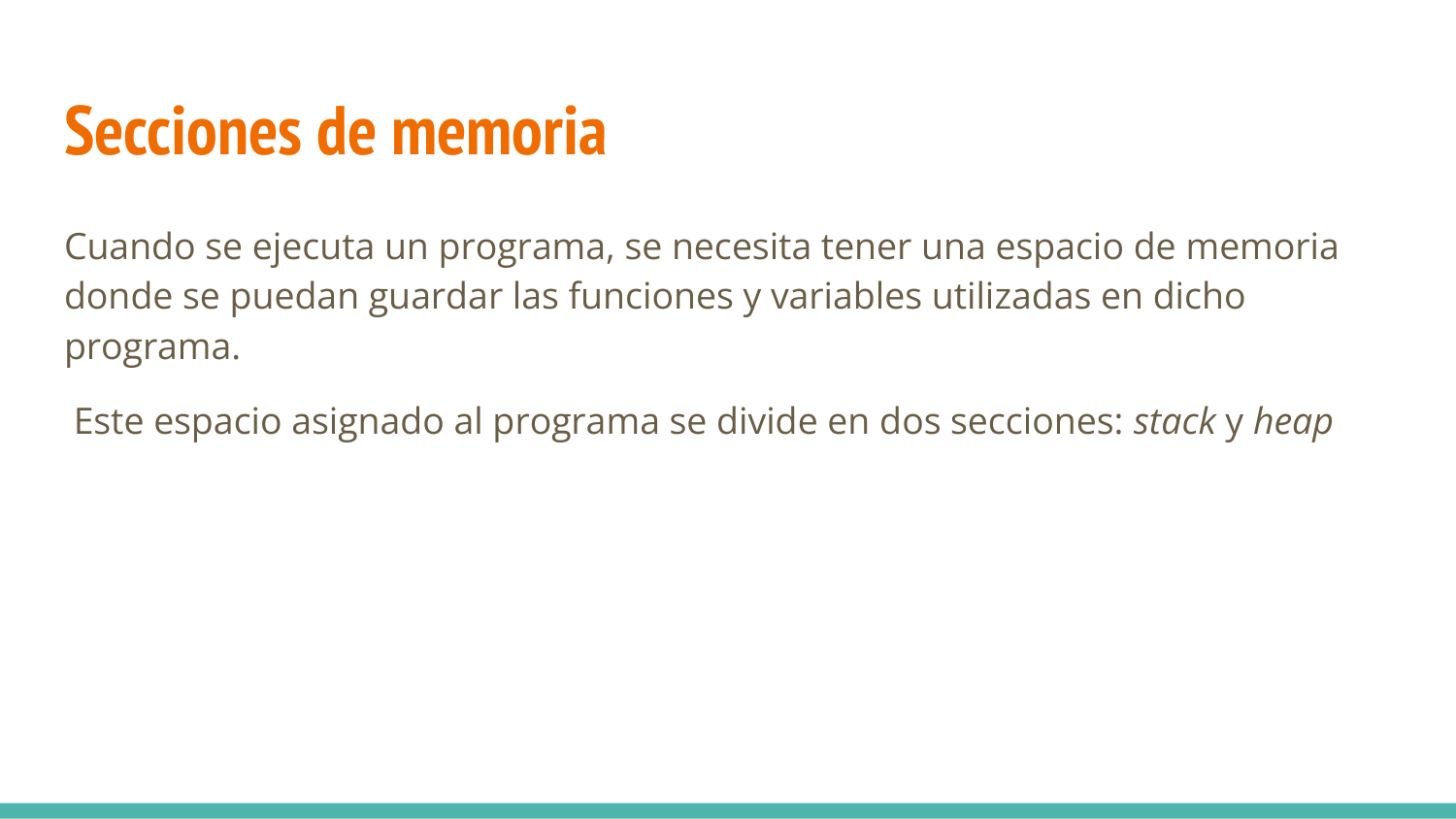

# Secciones de memoria
Cuando se ejecuta un programa, se necesita tener una espacio de memoria donde se puedan guardar las funciones y variables utilizadas en dicho programa.
 Este espacio asignado al programa se divide en dos secciones: stack y heap